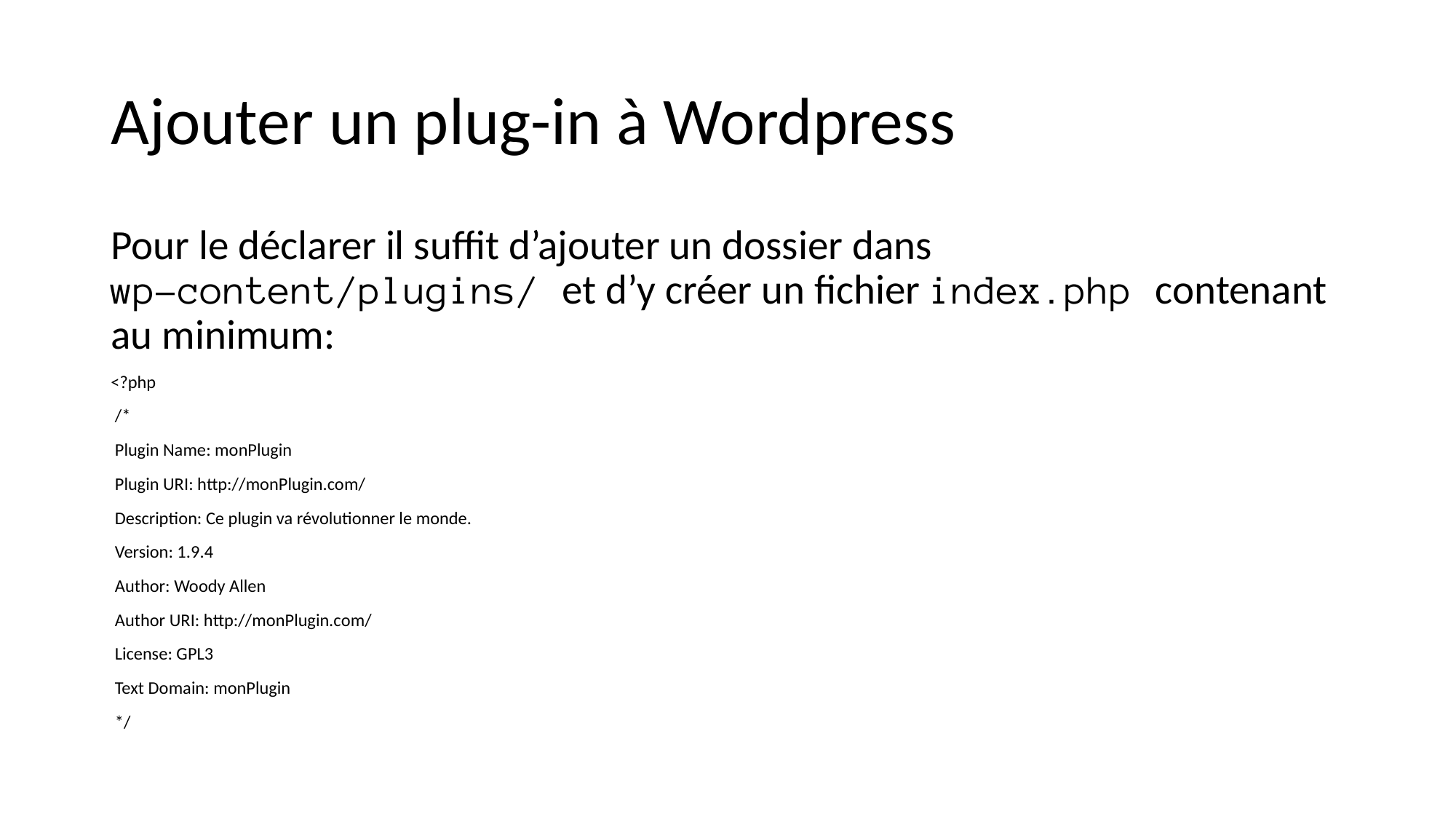

# Ajouter un plug-in à Wordpress
Pour le déclarer il suffit d’ajouter un dossier dans wp-content/plugins/ et d’y créer un fichier index.php contenant au minimum:
<?php
 /*
 Plugin Name: monPlugin
 Plugin URI: http://monPlugin.com/
 Description: Ce plugin va révolutionner le monde.
 Version: 1.9.4
 Author: Woody Allen
 Author URI: http://monPlugin.com/
 License: GPL3
 Text Domain: monPlugin
 */